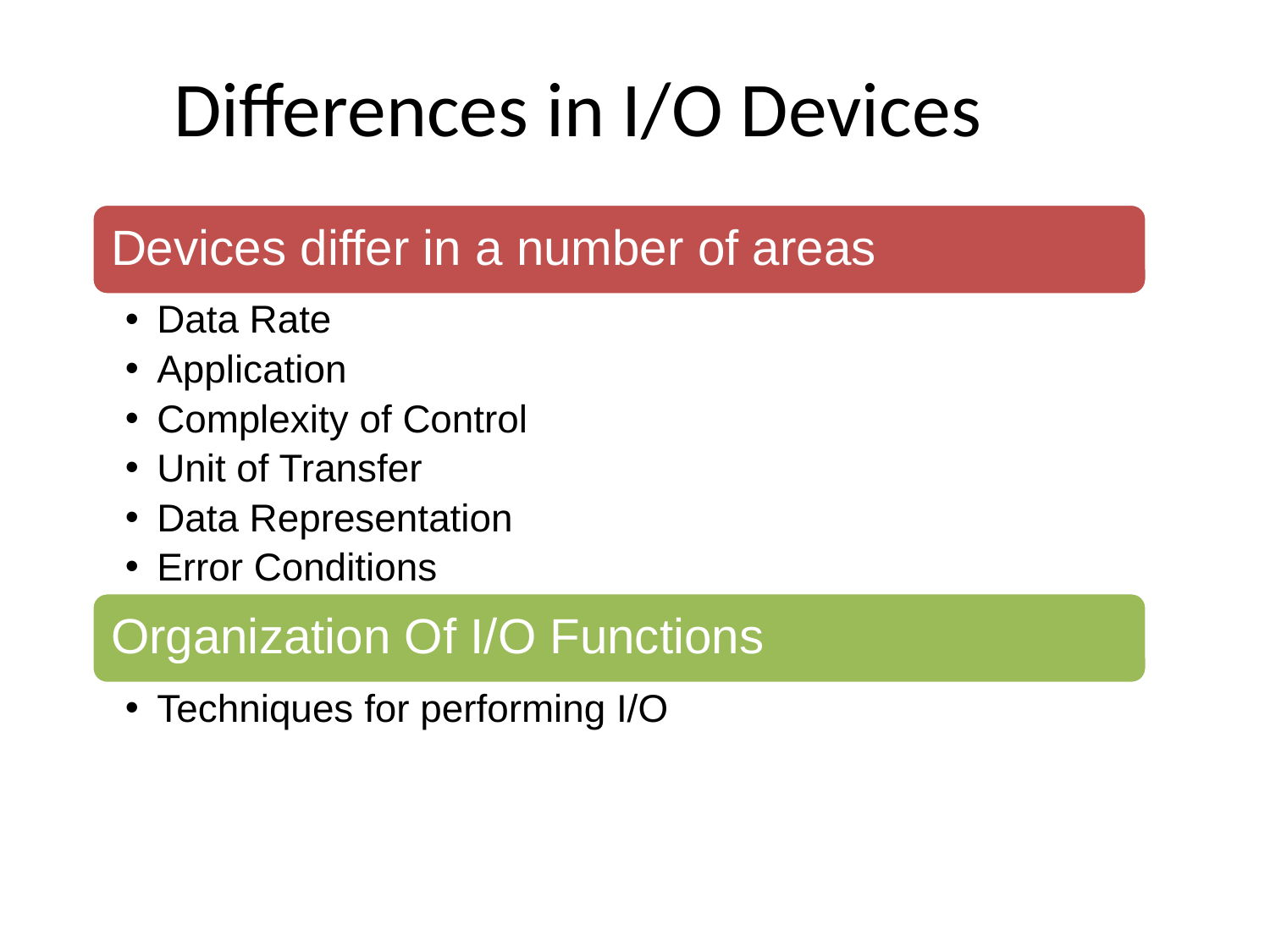

# Differences in I/O Devices

Devices differ in a number of areas

Data Rate
Application
Complexity of Control
Unit of Transfer
Data Representation
Error Conditions

Organization Of I/O Functions

Techniques for performing I/O